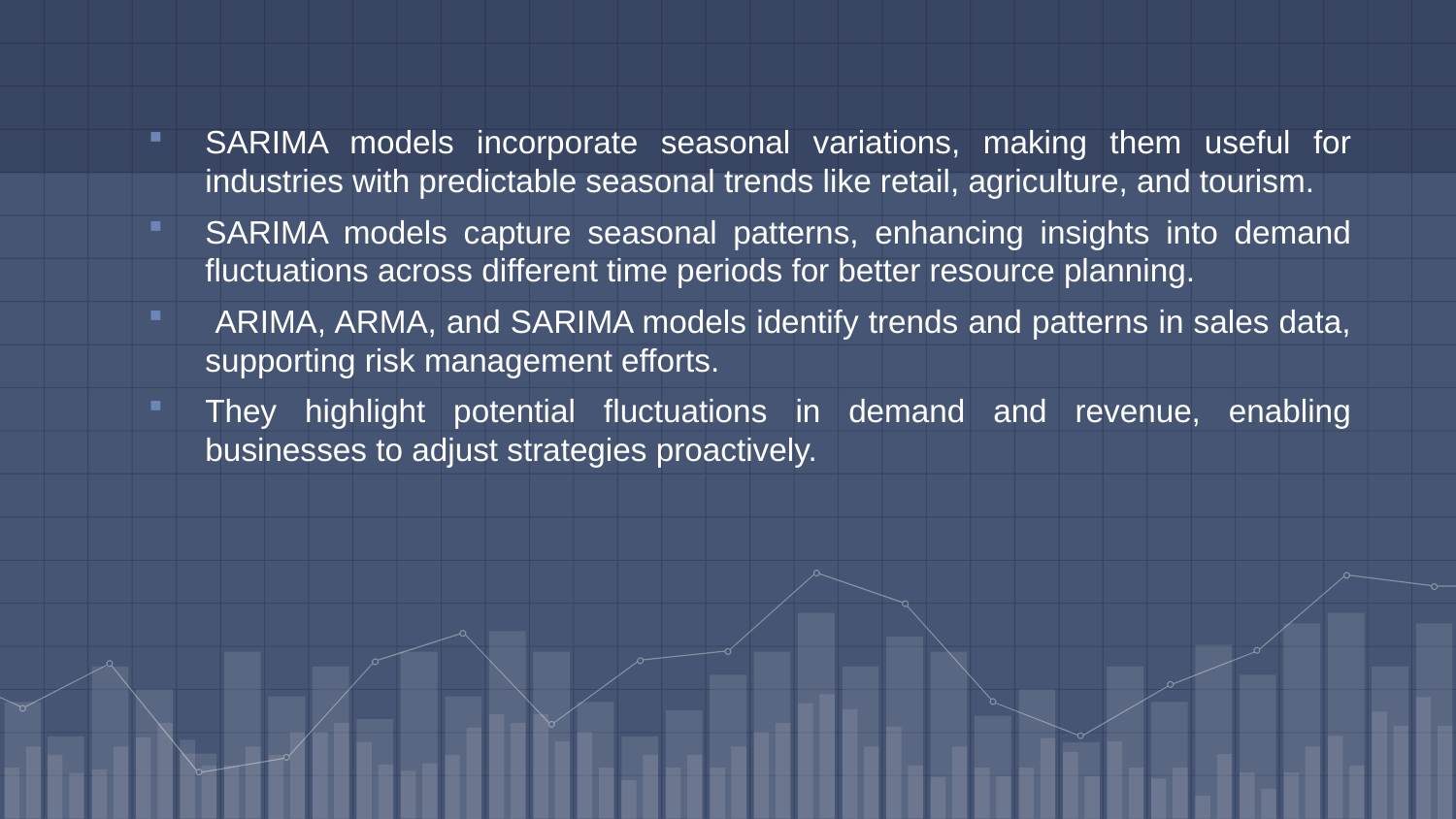

SARIMA models incorporate seasonal variations, making them useful for industries with predictable seasonal trends like retail, agriculture, and tourism.
SARIMA models capture seasonal patterns, enhancing insights into demand fluctuations across different time periods for better resource planning.
 ARIMA, ARMA, and SARIMA models identify trends and patterns in sales data, supporting risk management efforts.
They highlight potential fluctuations in demand and revenue, enabling businesses to adjust strategies proactively.